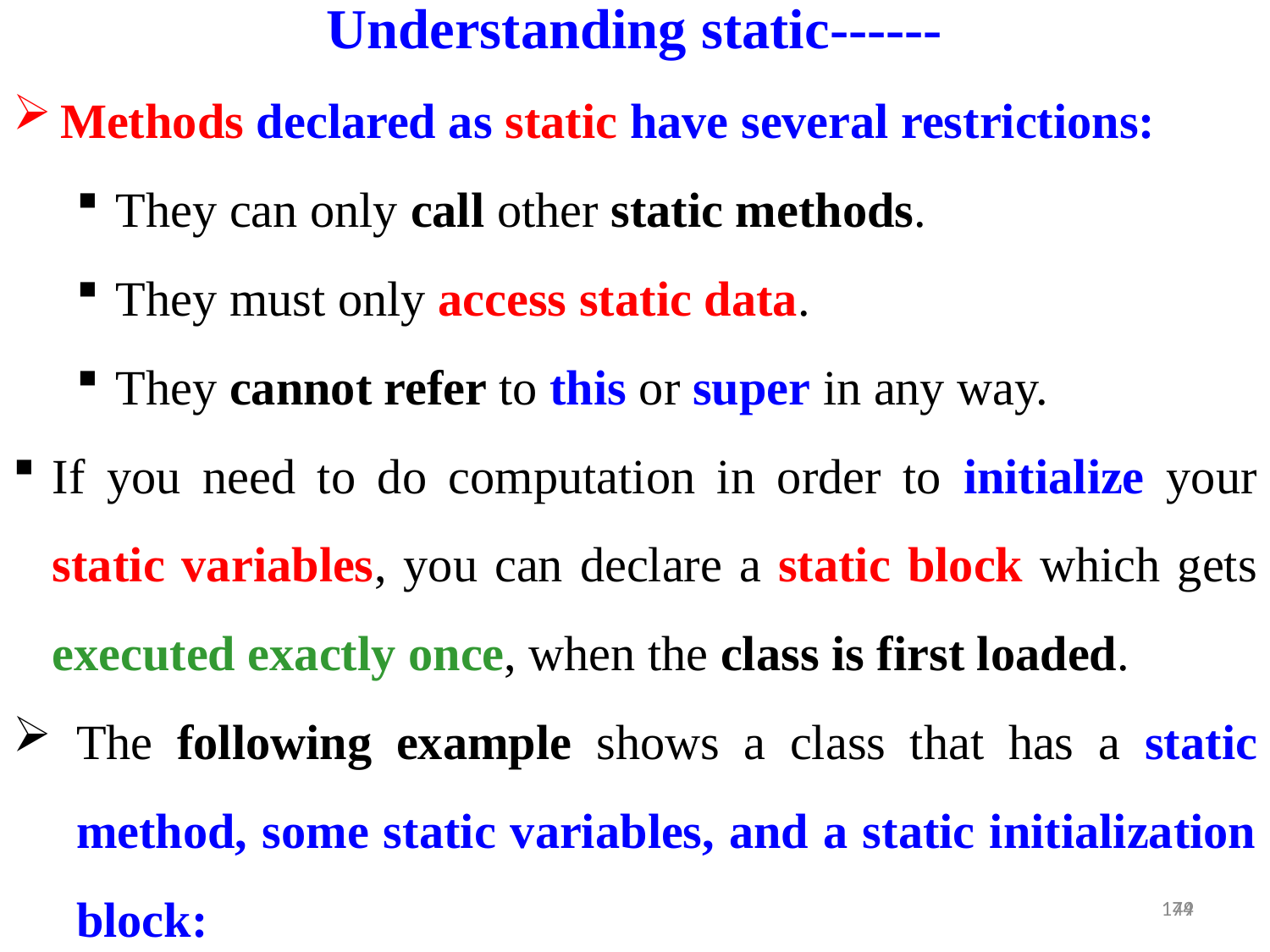

Understanding static------
Methods declared as static have several restrictions:
They can only call other static methods.
They must only access static data.
They cannot refer to this or super in any way.
If you need to do computation in order to initialize your static variables, you can declare a static block which gets executed exactly once, when the class is first loaded.
The following example shows a class that has a static method, some static variables, and a static initialization block:

49
174